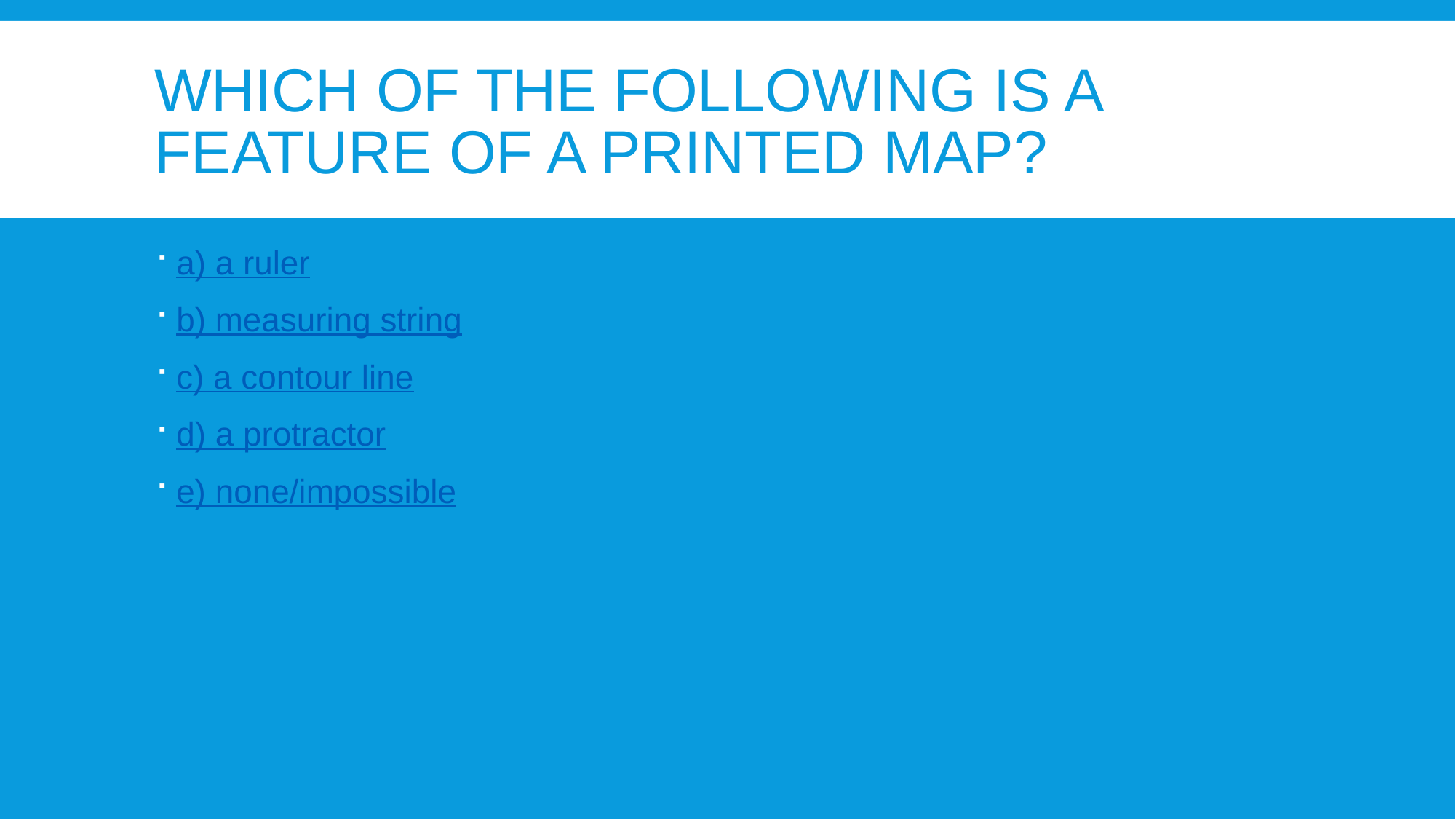

# Which of the following is a feature of a printed map?
a) a ruler
b) measuring string
c) a contour line
d) a protractor
e) none/impossible